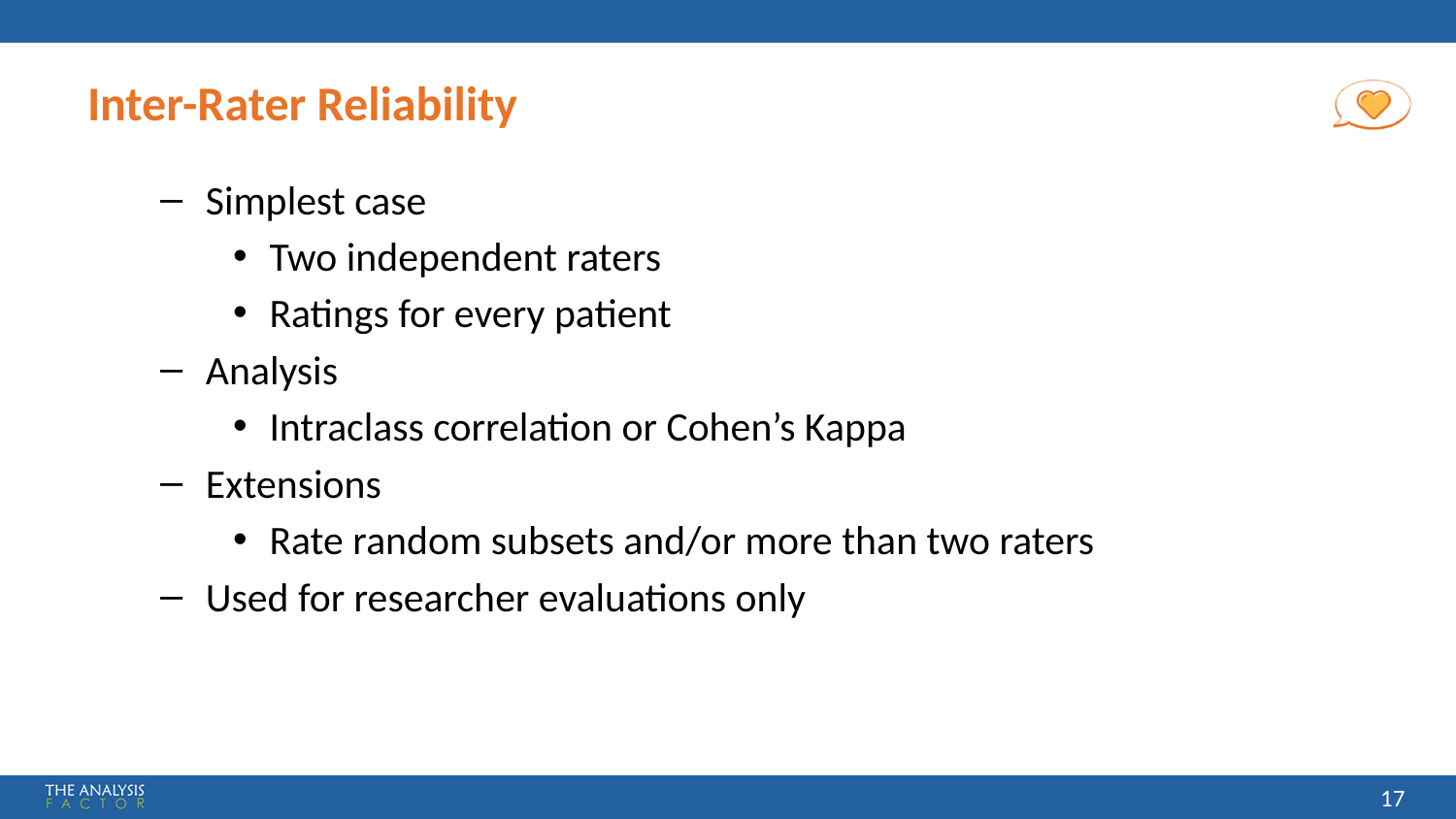

# Inter-Rater Reliability
Simplest case
Two independent raters
Ratings for every patient
Analysis
Intraclass correlation or Cohen’s Kappa
Extensions
Rate random subsets and/or more than two raters
Used for researcher evaluations only

17